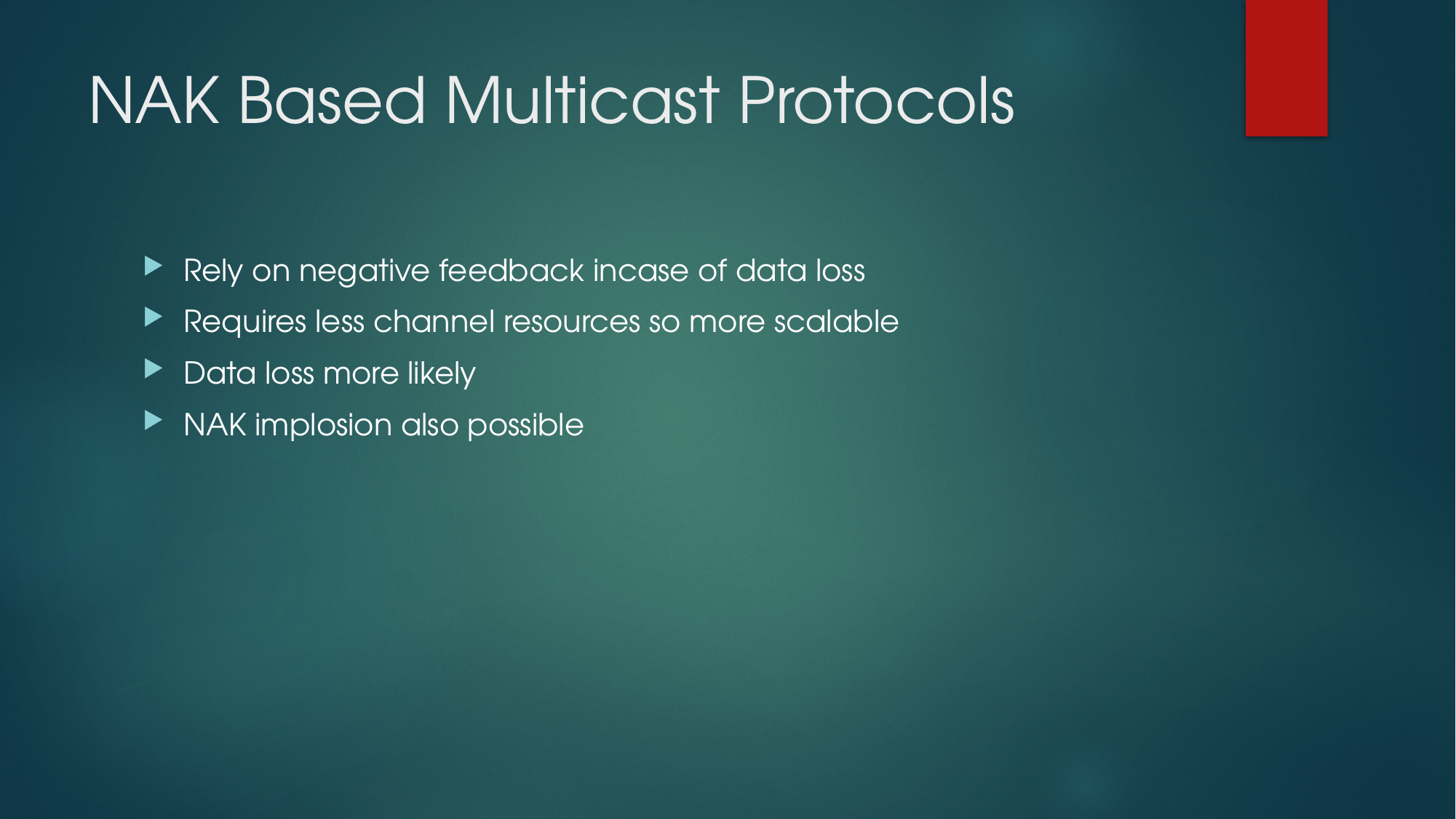

# NAK Based Multicast Protocols
Rely on negative feedback incase of data loss
Requires less channel resources so more scalable
Data loss more likely
NAK implosion also possible